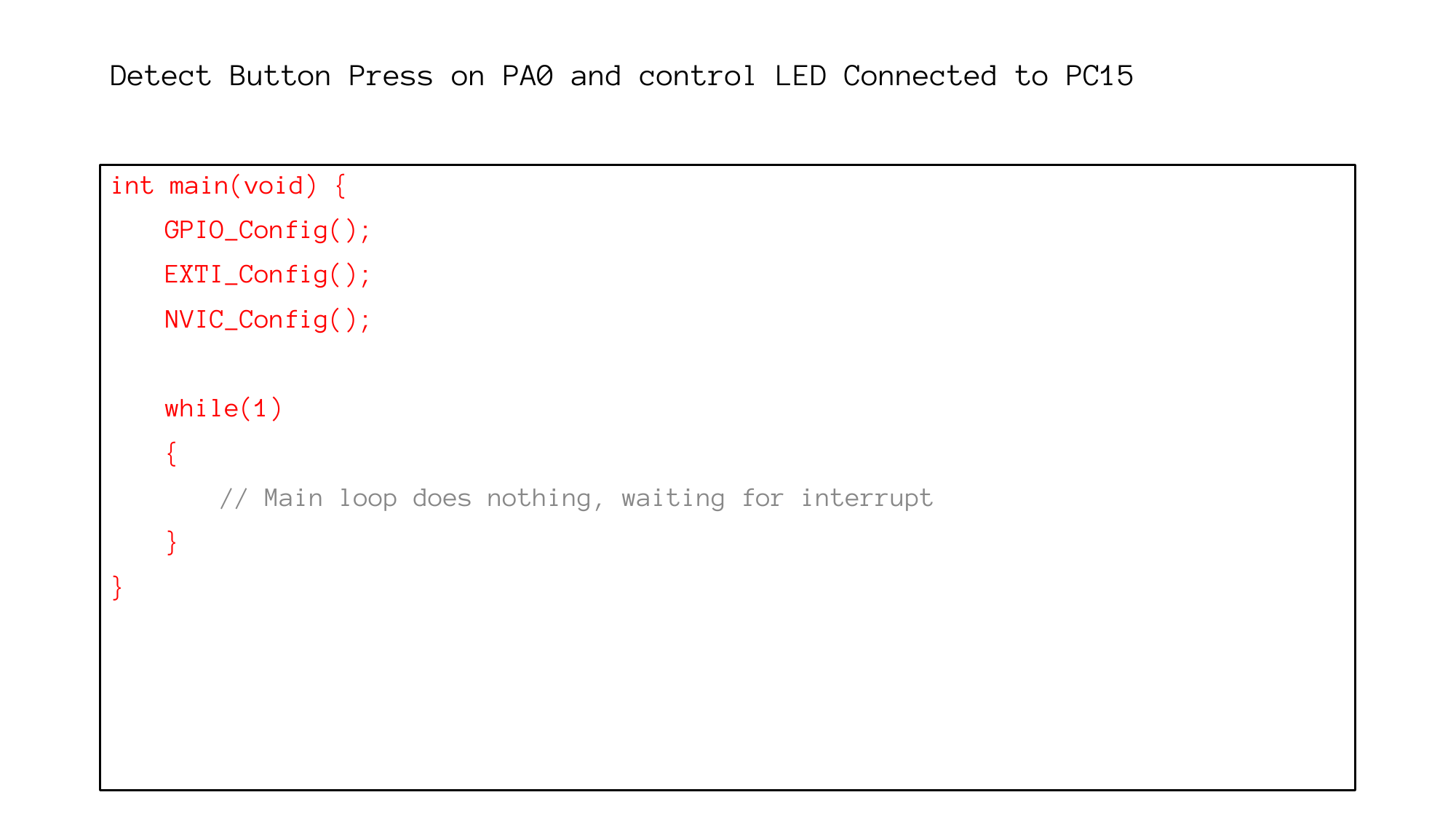

# Detect Button Press on PA0 and control LED Connected to PC15
int main(void) {
GPIO_Config();
EXTI_Config();
NVIC_Config();

while(1)
{
// Main loop does nothing, waiting for interrupt
}
}